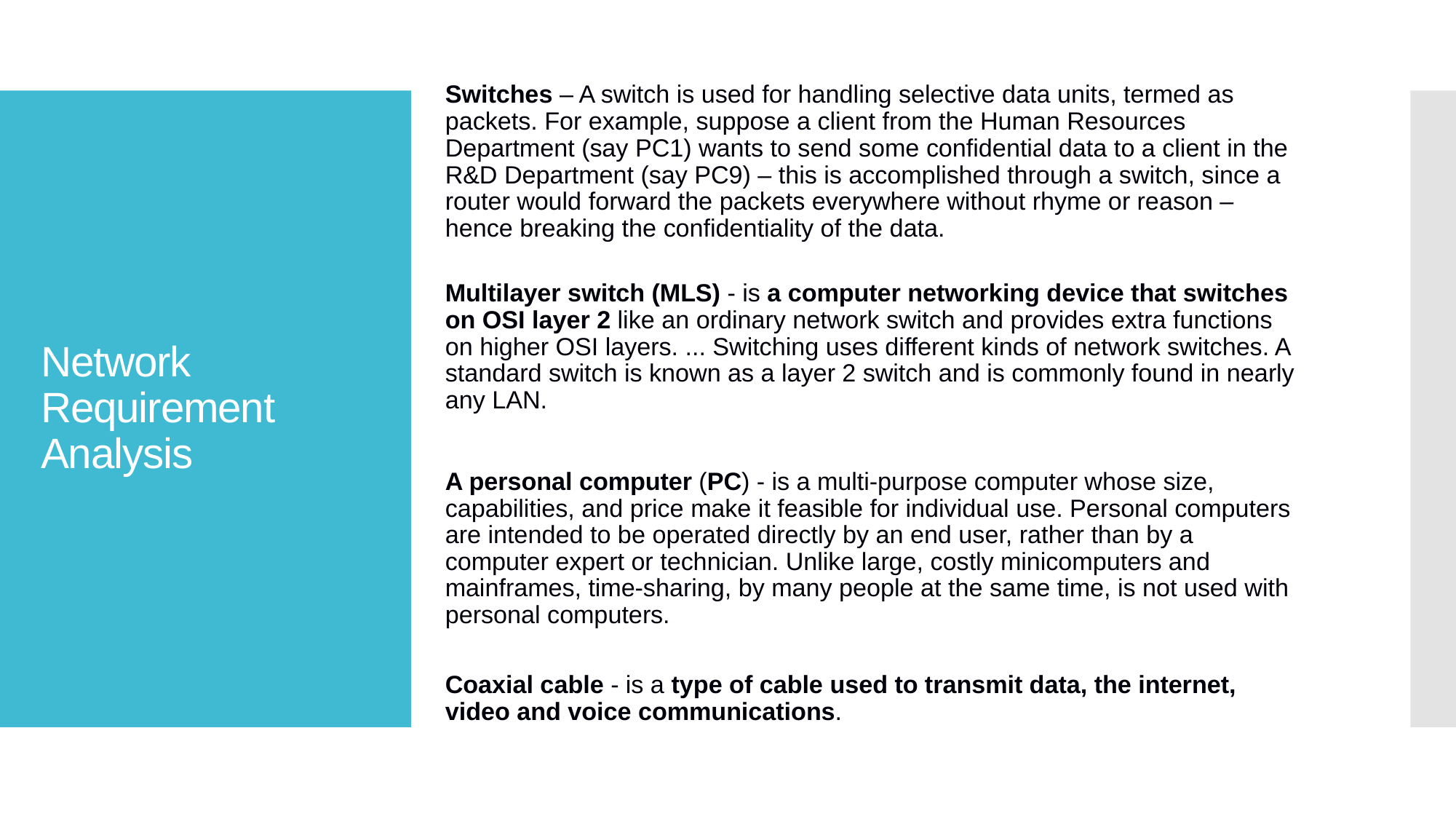

Switches – A switch is used for handling selective data units, termed as packets. For example, suppose a client from the Human Resources Department (say PC1) wants to send some confidential data to a client in the R&D Department (say PC9) – this is accomplished through a switch, since a router would forward the packets everywhere without rhyme or reason – hence breaking the confidentiality of the data.
Multilayer switch (MLS) - is a computer networking device that switches on OSI layer 2 like an ordinary network switch and provides extra functions on higher OSI layers. ... Switching uses different kinds of network switches. A standard switch is known as a layer 2 switch and is commonly found in nearly any LAN.
A personal computer (PC) - is a multi-purpose computer whose size, capabilities, and price make it feasible for individual use. Personal computers are intended to be operated directly by an end user, rather than by a computer expert or technician. Unlike large, costly minicomputers and mainframes, time-sharing, by many people at the same time, is not used with personal computers.

Coaxial cable - is a type of cable used to transmit data, the internet, video and voice communications.

# Network Requirement Analysis